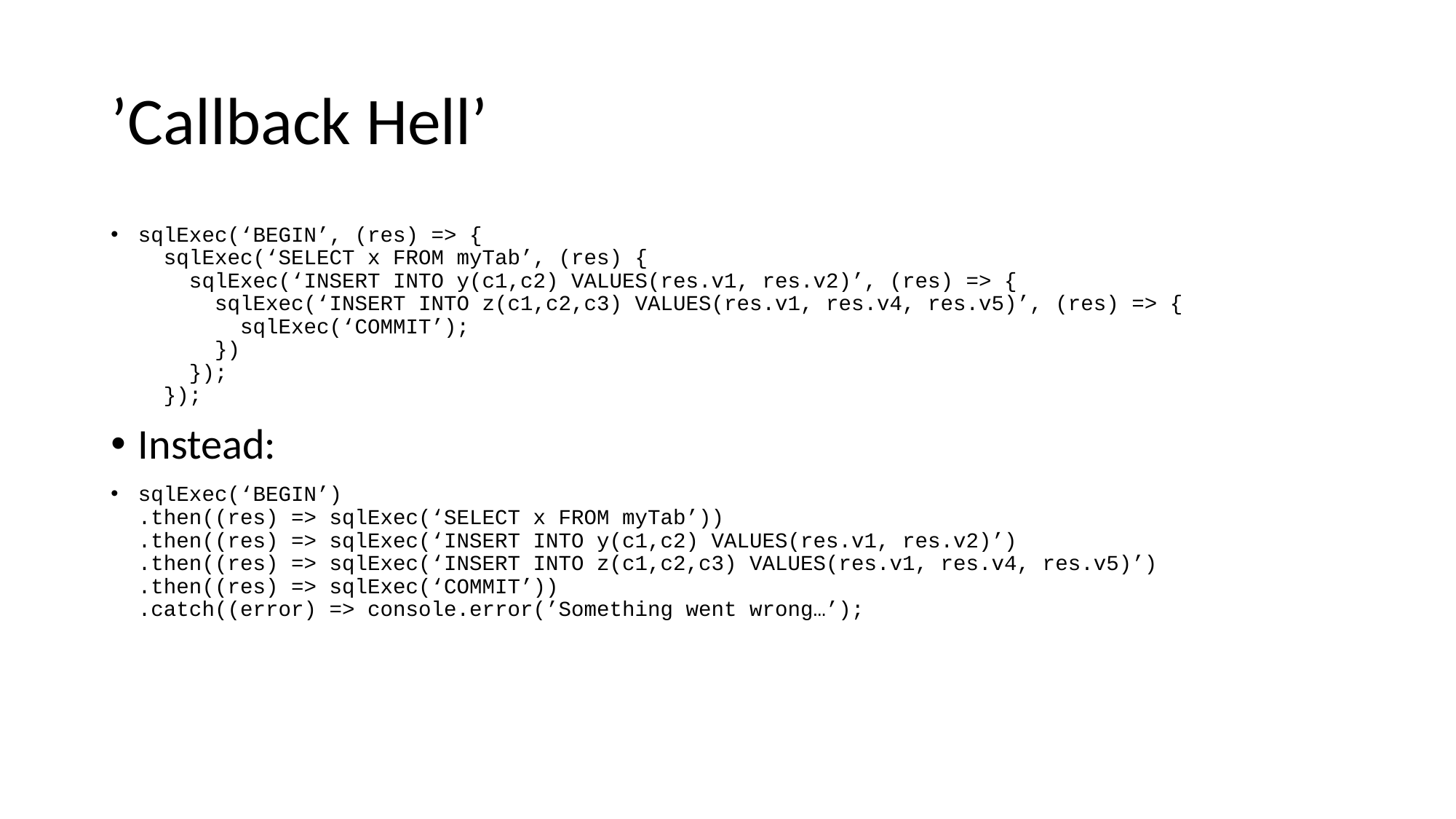

# ’Callback Hell’
sqlExec(‘BEGIN’, (res) => {
  sqlExec(‘SELECT x FROM myTab’, (res) {
    sqlExec(‘INSERT INTO y(c1,c2) VALUES(res.v1, res.v2)’, (res) => {
      sqlExec(‘INSERT INTO z(c1,c2,c3) VALUES(res.v1, res.v4, res.v5)’, (res) => {
        sqlExec(‘COMMIT’);
      })
    });
  });
Instead:
sqlExec(‘BEGIN’)
.then((res) => sqlExec(‘SELECT x FROM myTab’))
.then((res) => sqlExec(‘INSERT INTO y(c1,c2) VALUES(res.v1, res.v2)’)
.then((res) => sqlExec(‘INSERT INTO z(c1,c2,c3) VALUES(res.v1, res.v4, res.v5)’)
.then((res) => sqlExec(‘COMMIT’))
.catch((error) => console.error(’Something went wrong…’);